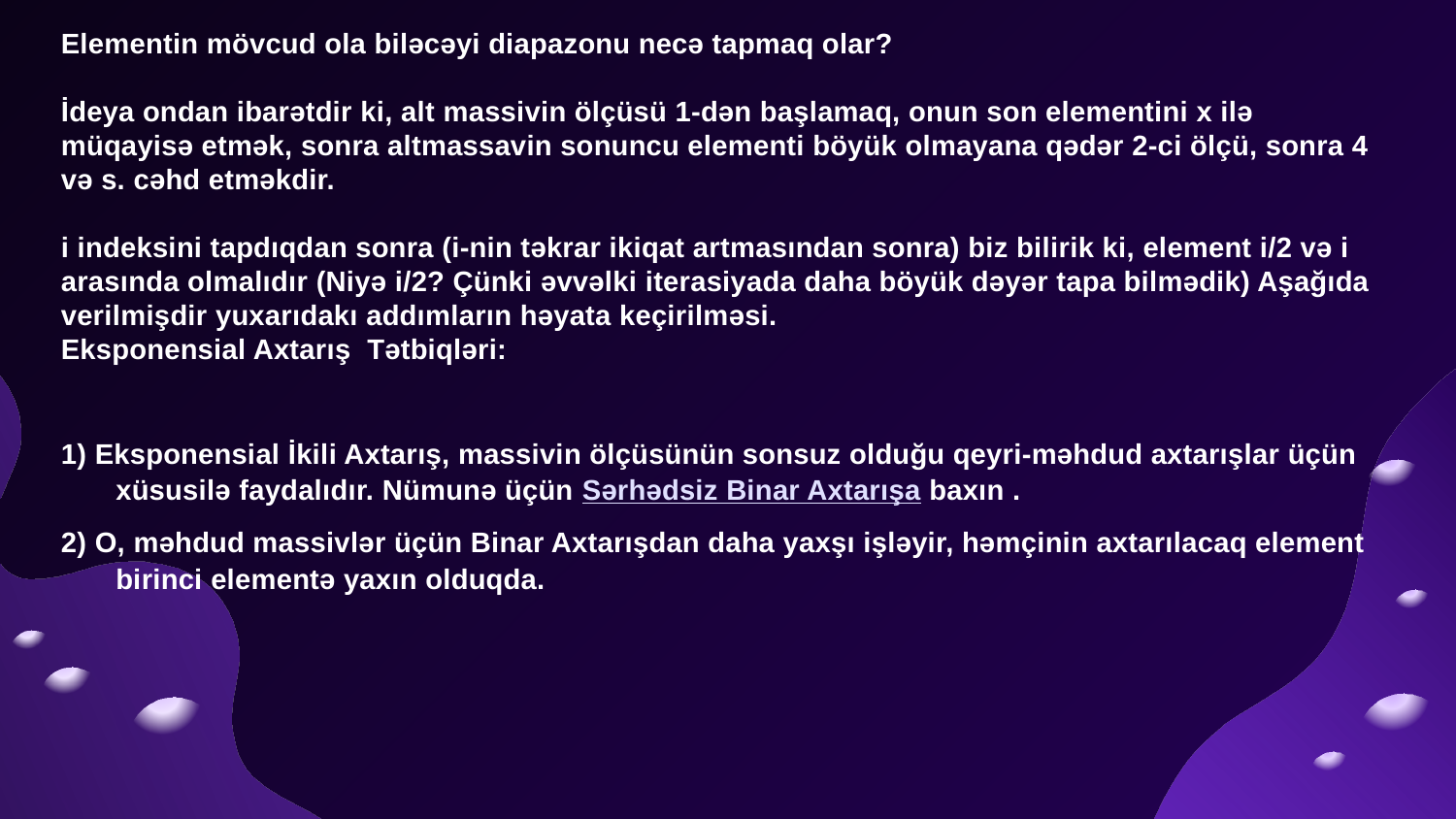

Elementin mövcud ola biləcəyi diapazonu necə tapmaq olar?
İdeya ondan ibarətdir ki, alt massivin ölçüsü 1-dən başlamaq, onun son elementini x ilə müqayisə etmək, sonra altmassavin sonuncu elementi böyük olmayana qədər 2-ci ölçü, sonra 4 və s. cəhd etməkdir.
i indeksini tapdıqdan sonra (i-nin təkrar ikiqat artmasından sonra) biz bilirik ki, element i/2 və i arasında olmalıdır (Niyə i/2? Çünki əvvəlki iterasiyada daha böyük dəyər tapa bilmədik) Aşağıda
verilmişdir yuxarıdakı addımların həyata keçirilməsi.
Eksponensial Axtarış  Tətbiqləri:

1) Eksponensial İkili Axtarış, massivin ölçüsünün sonsuz olduğu qeyri-məhdud axtarışlar üçün xüsusilə faydalıdır. Nümunə üçün Sərhədsiz Binar Axtarışa baxın .
2) O, məhdud massivlər üçün Binar Axtarışdan daha yaxşı işləyir, həmçinin axtarılacaq element birinci elementə yaxın olduqda.